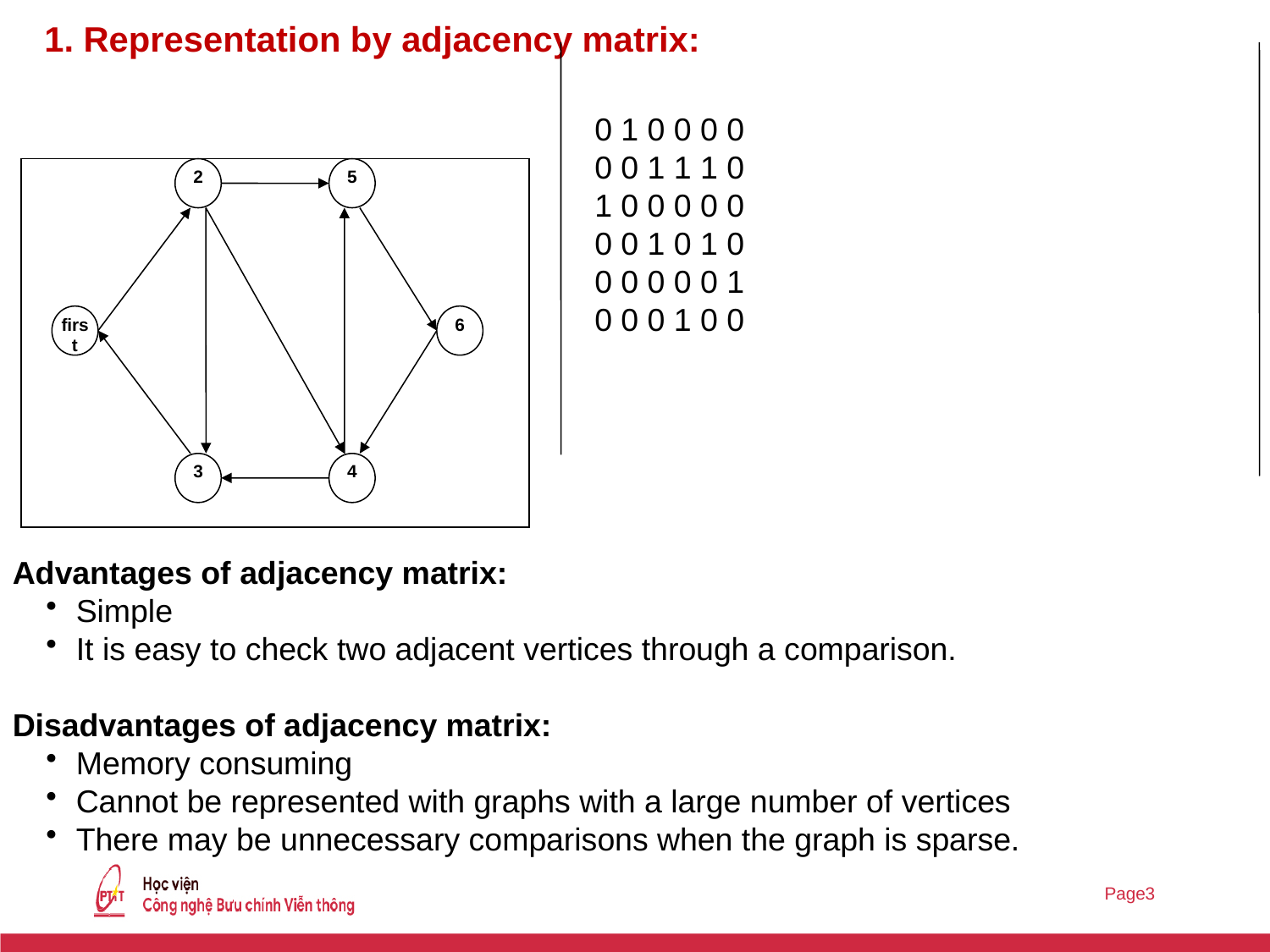

1. Representation by adjacency matrix:

0 1 0 0 0 0
0 0 1 1 1 0
1 0 0 0 0 0
0 0 1 0 1 0
0 0 0 0 0 1
0 0 0 1 0 0

2
5

first
6

3
4

Advantages of adjacency matrix:
Simple
It is easy to check two adjacent vertices through a comparison.

Disadvantages of adjacency matrix:
Memory consuming
Cannot be represented with graphs with a large number of vertices
There may be unnecessary comparisons when the graph is sparse.